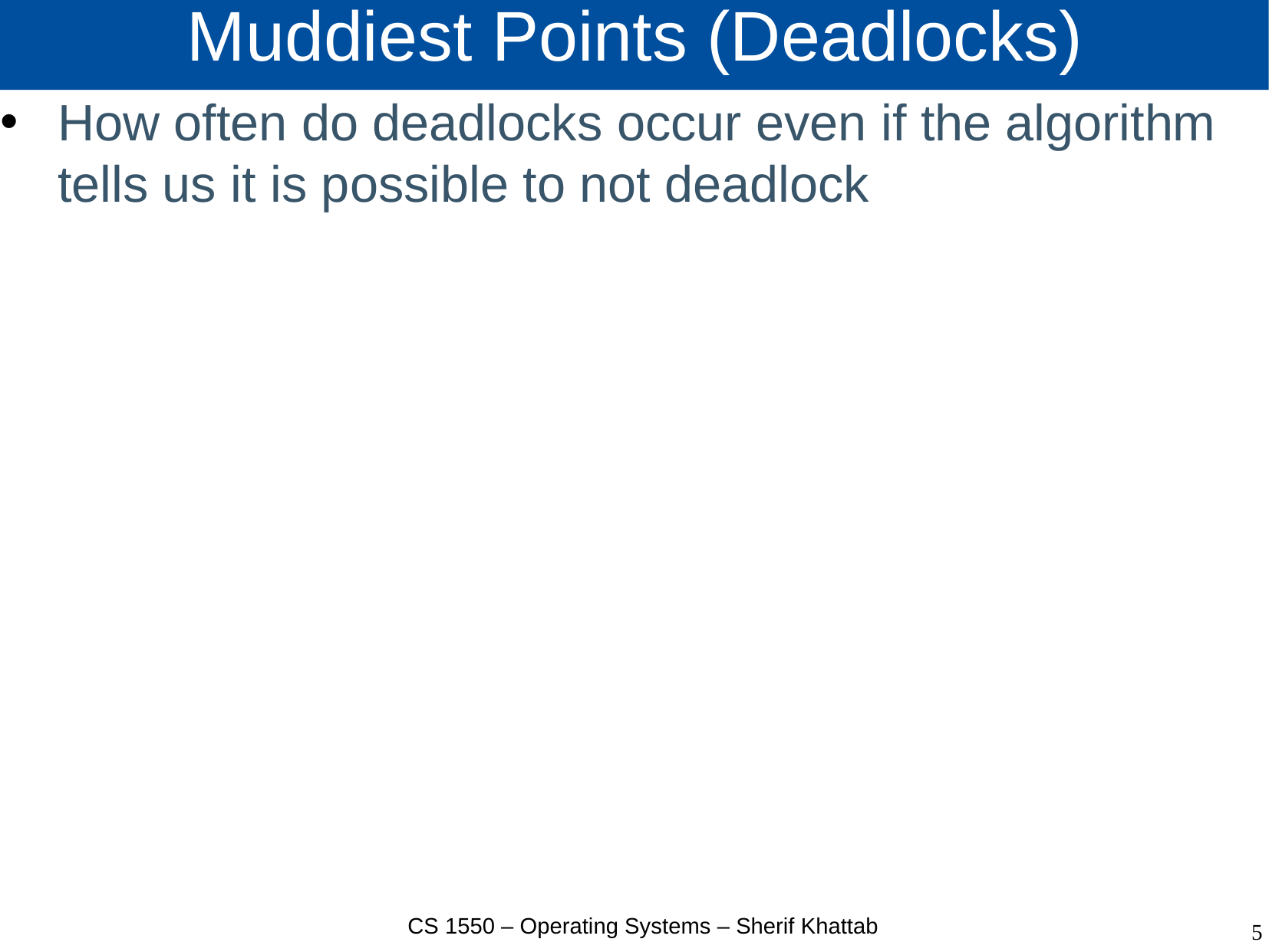

# Muddiest Points (Deadlocks)
How often do deadlocks occur even if the algorithm tells us it is possible to not deadlock
CS 1550 – Operating Systems – Sherif Khattab
5